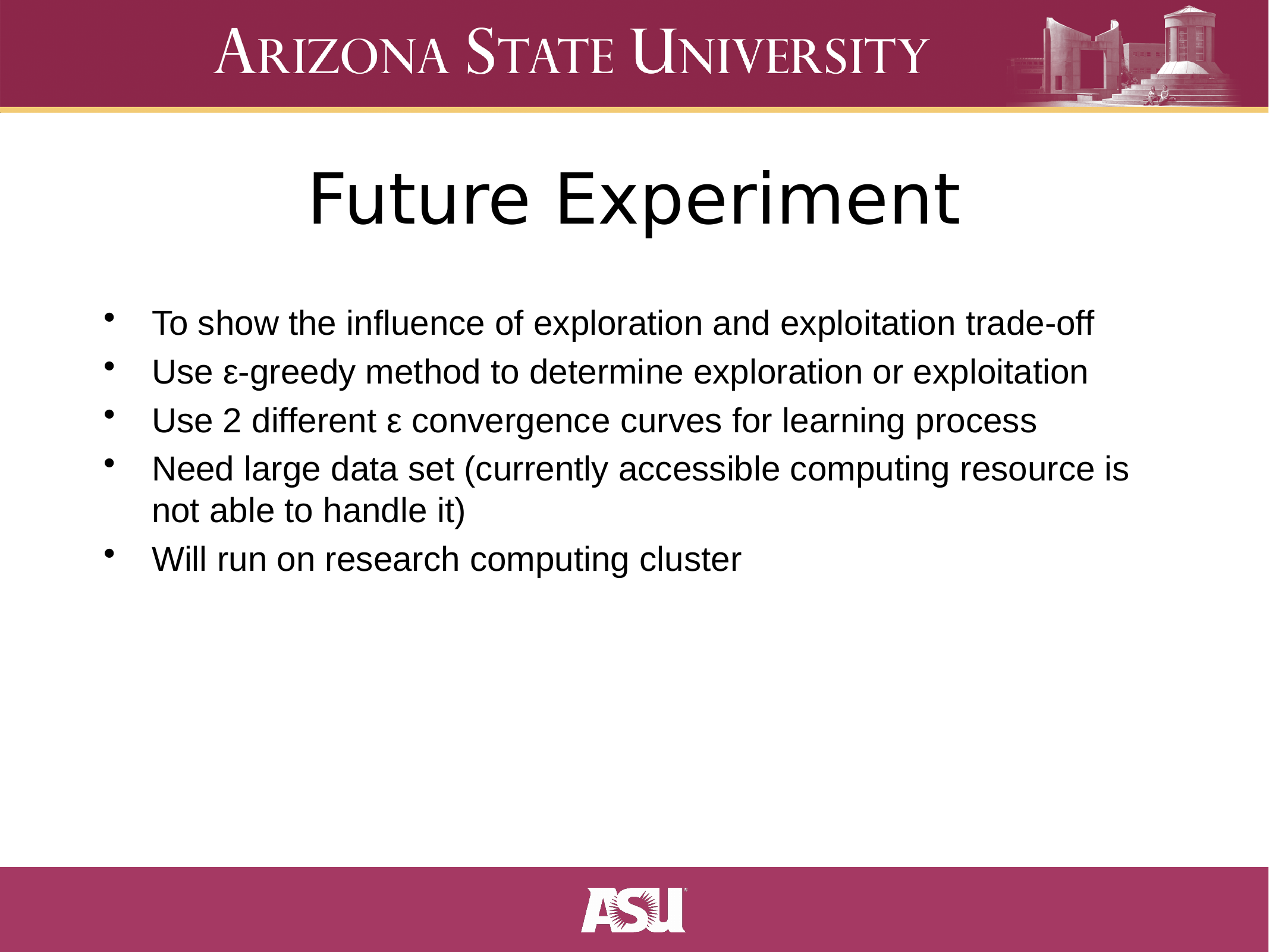

# Future Experiment
To show the influence of exploration and exploitation trade-off
Use ε-greedy method to determine exploration or exploitation
Use 2 different ε convergence curves for learning process
Need large data set (currently accessible computing resource is not able to handle it)
Will run on research computing cluster